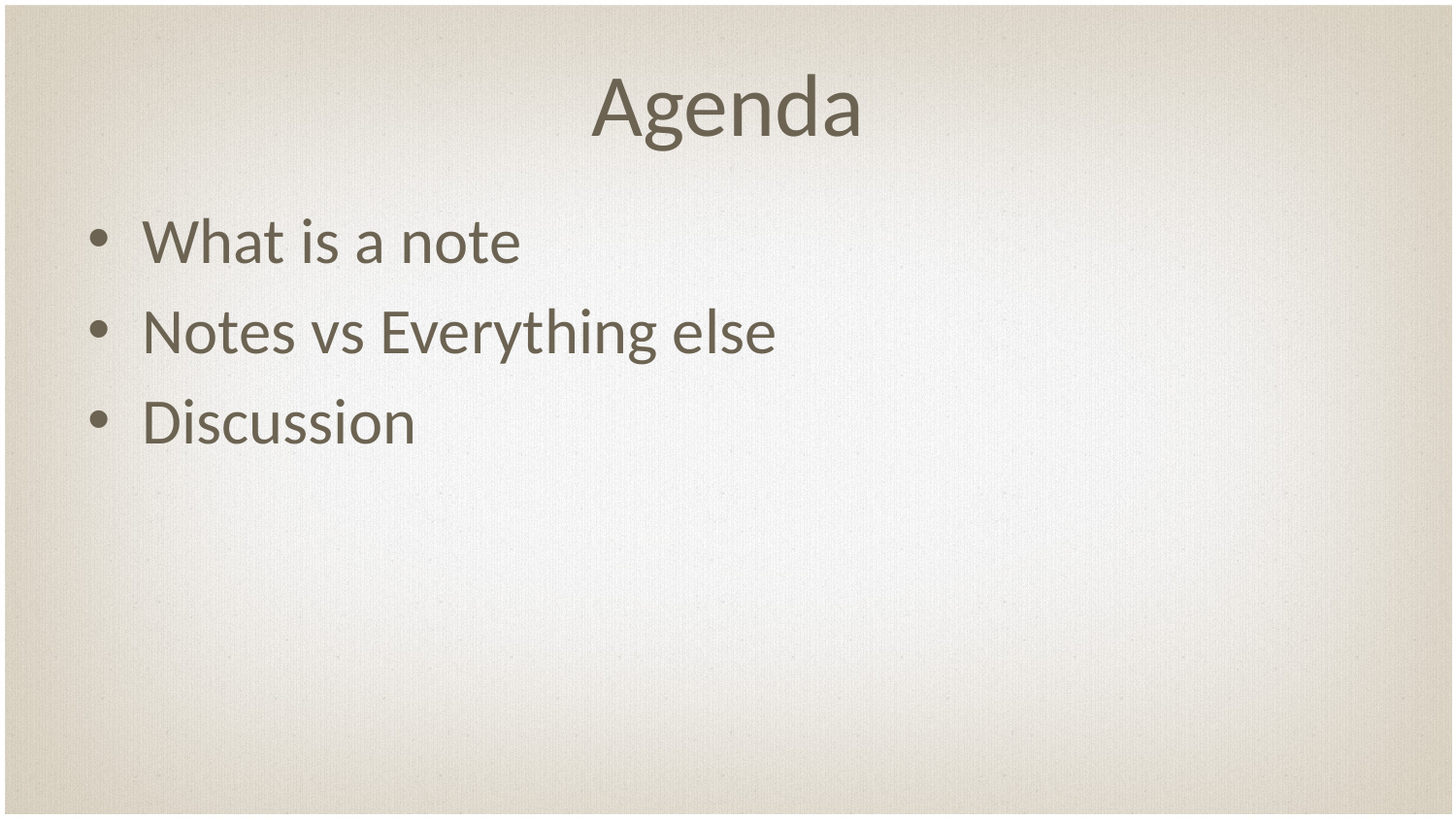

# Agenda
What is a note
Notes vs Everything else
Discussion